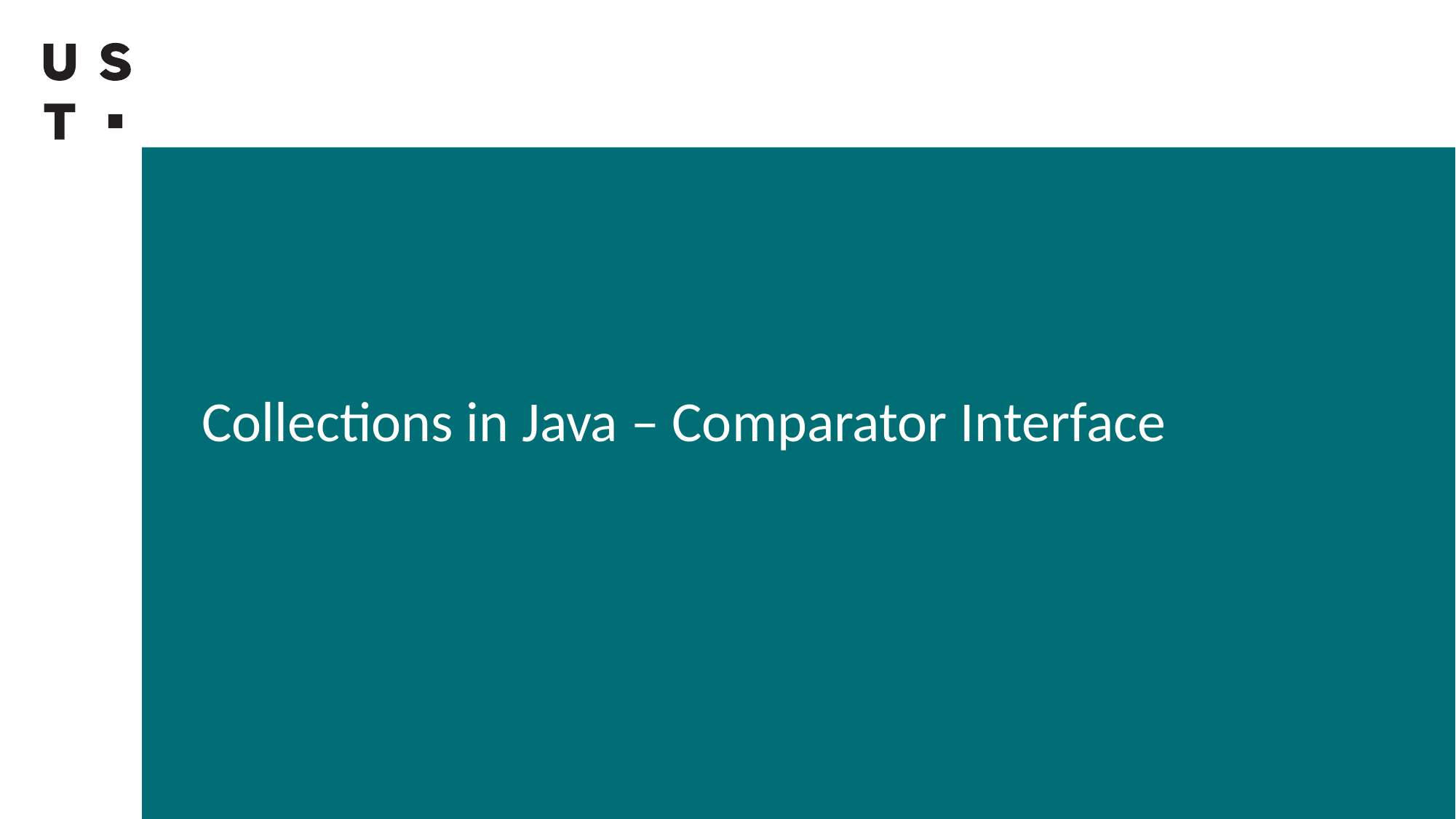

# Collections in Java – Comparator Interface